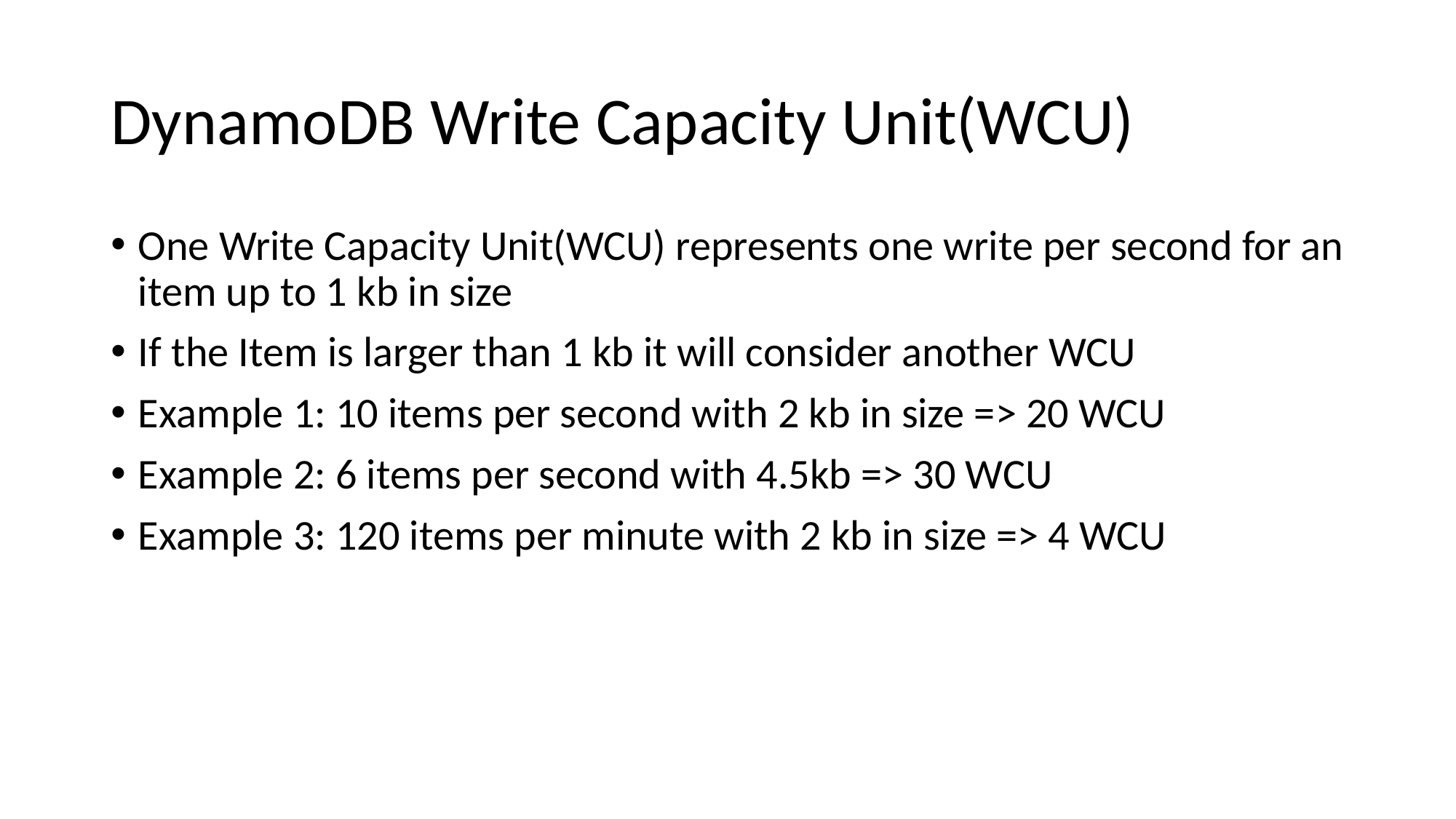

# DynamoDB Write Capacity Unit(WCU)
One Write Capacity Unit(WCU) represents one write per second for an item up to 1 kb in size
If the Item is larger than 1 kb it will consider another WCU
Example 1: 10 items per second with 2 kb in size => 20 WCU
Example 2: 6 items per second with 4.5kb => 30 WCU
Example 3: 120 items per minute with 2 kb in size => 4 WCU